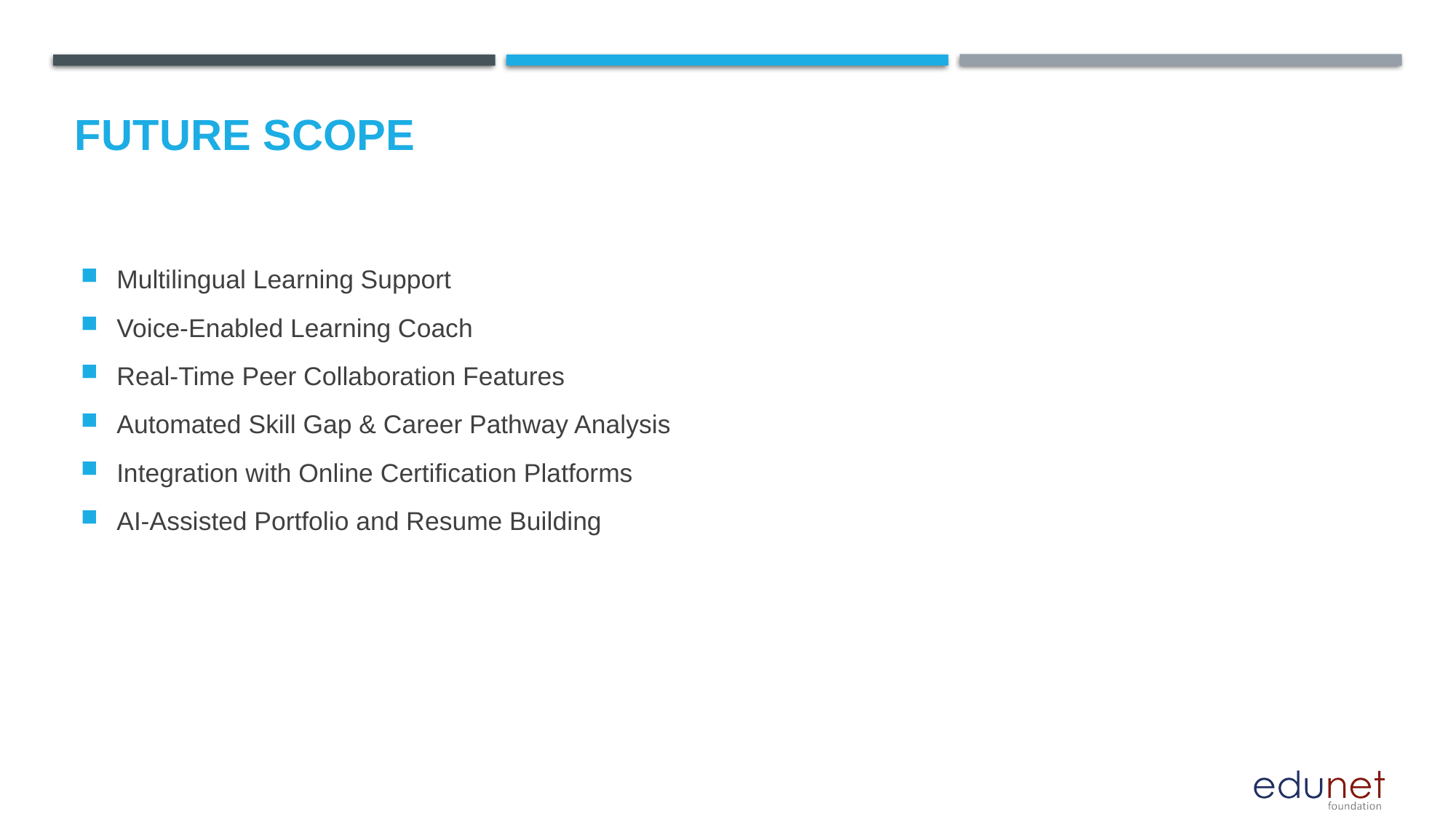

Future scope
Multilingual Learning Support
Voice-Enabled Learning Coach
Real-Time Peer Collaboration Features
Automated Skill Gap & Career Pathway Analysis
Integration with Online Certification Platforms
AI-Assisted Portfolio and Resume Building